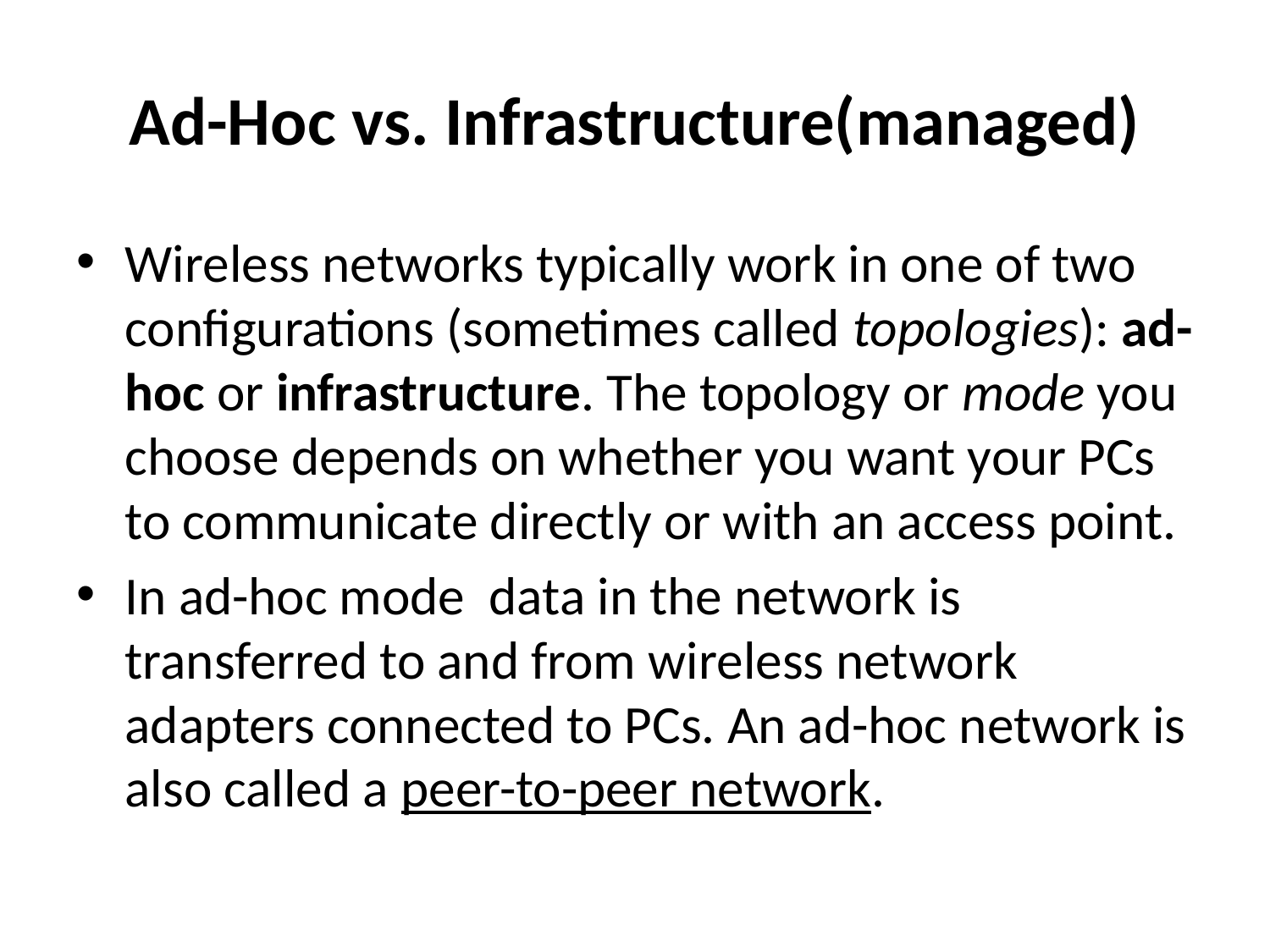

# Ad-Hoc vs. Infrastructure(managed)
Wireless networks typically work in one of two configurations (sometimes called topologies): ad-hoc or infrastructure. The topology or mode you choose depends on whether you want your PCs to communicate directly or with an access point.
In ad-hoc mode  data in the network is transferred to and from wireless network adapters connected to PCs. An ad-hoc network is also called a peer-to-peer network.